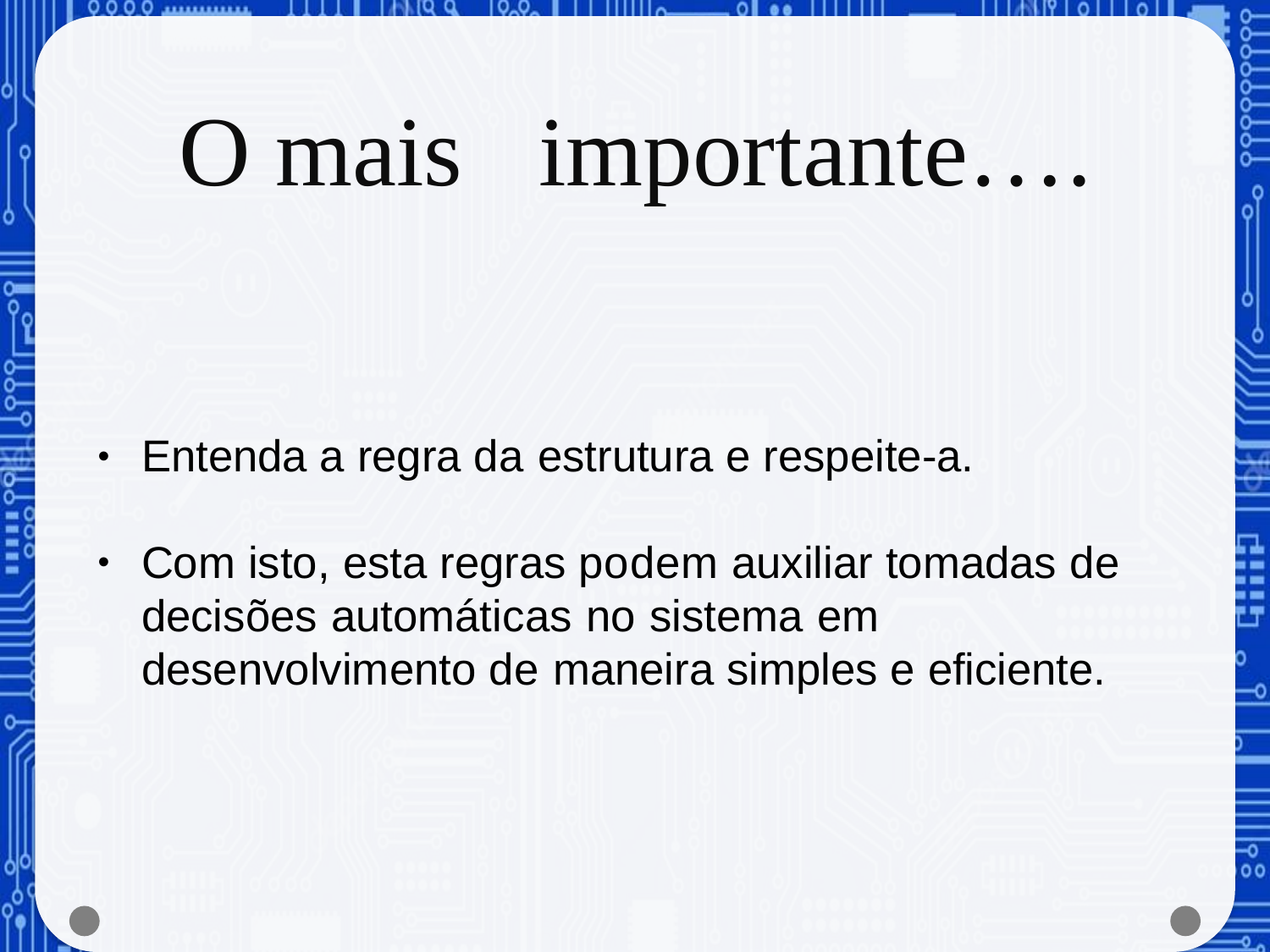

# O mais	importante….
Entenda a regra da estrutura e respeite-a.
•
Com isto, esta regras podem auxiliar tomadas de decisões automáticas no sistema em desenvolvimento de maneira simples e eficiente.
•
Estrutura de Dados
Prof. Fábio Takeda